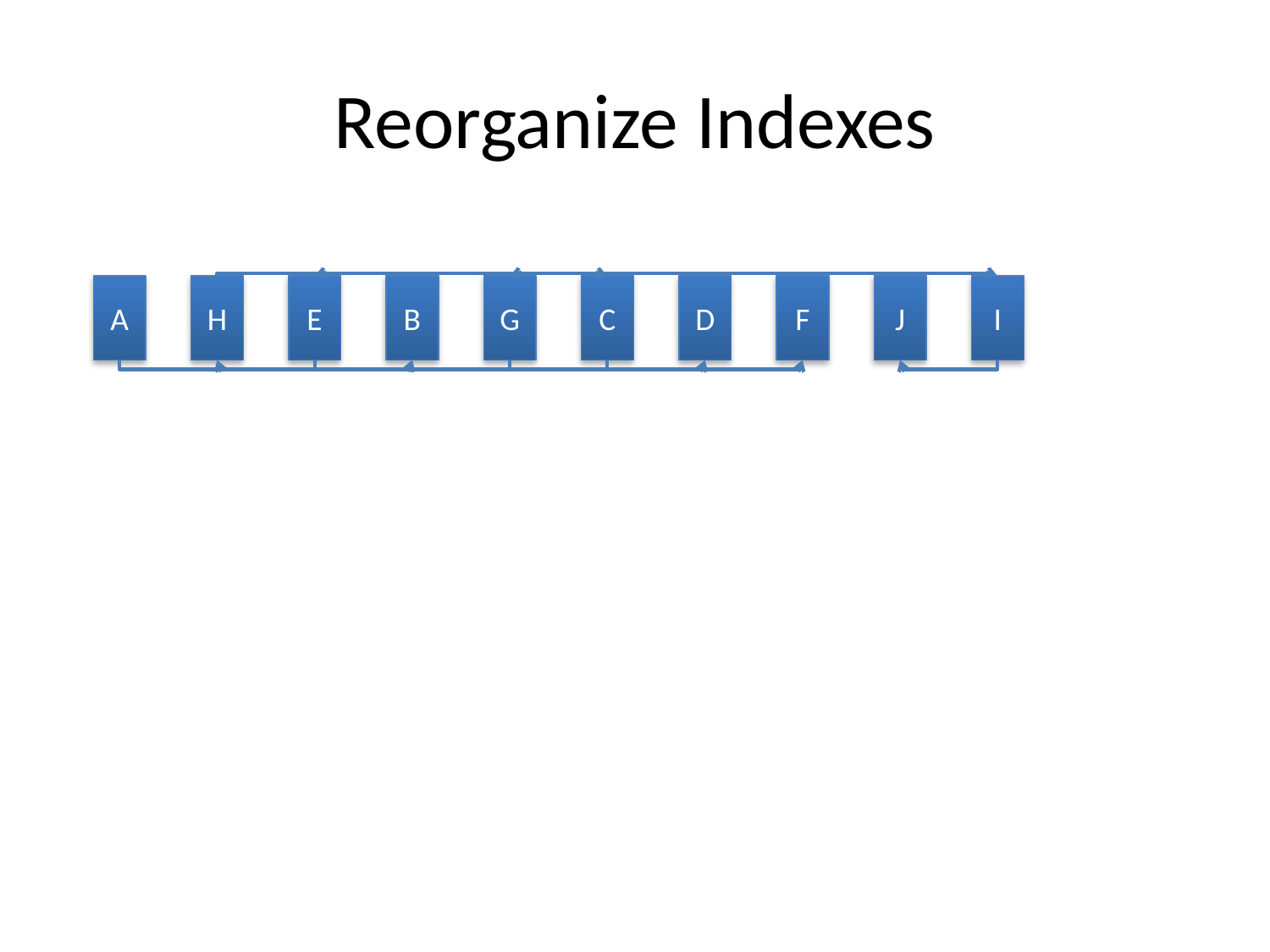

# Reorganize Indexes
A
H
E
B
G
C
D
F
J
I